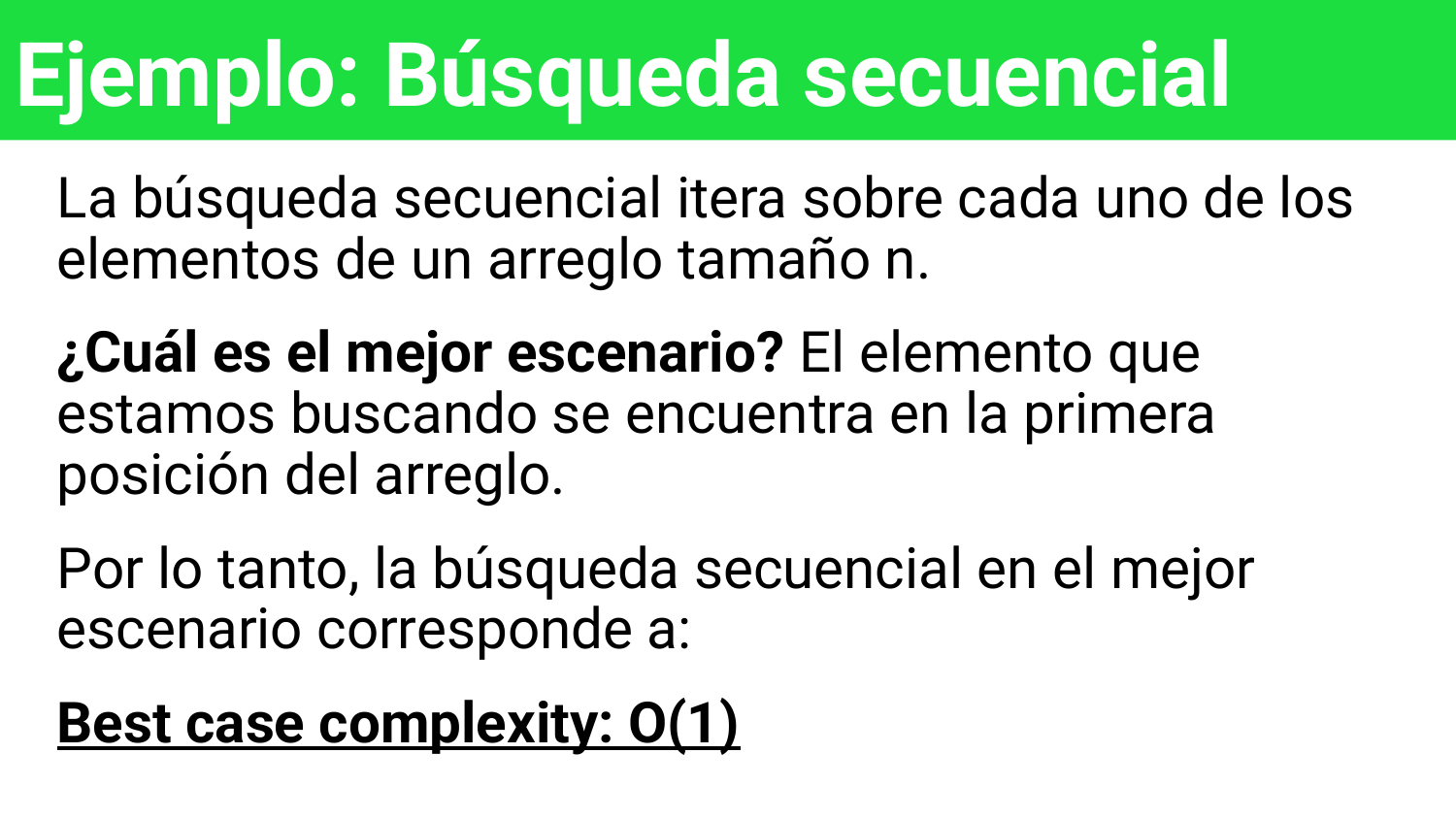

# Ejemplo: Búsqueda secuencial
La búsqueda secuencial itera sobre cada uno de los elementos de un arreglo tamaño n.
¿Cuál es el mejor escenario? El elemento que estamos buscando se encuentra en la primera posición del arreglo.
Por lo tanto, la búsqueda secuencial en el mejor escenario corresponde a:
Best case complexity: O(1)